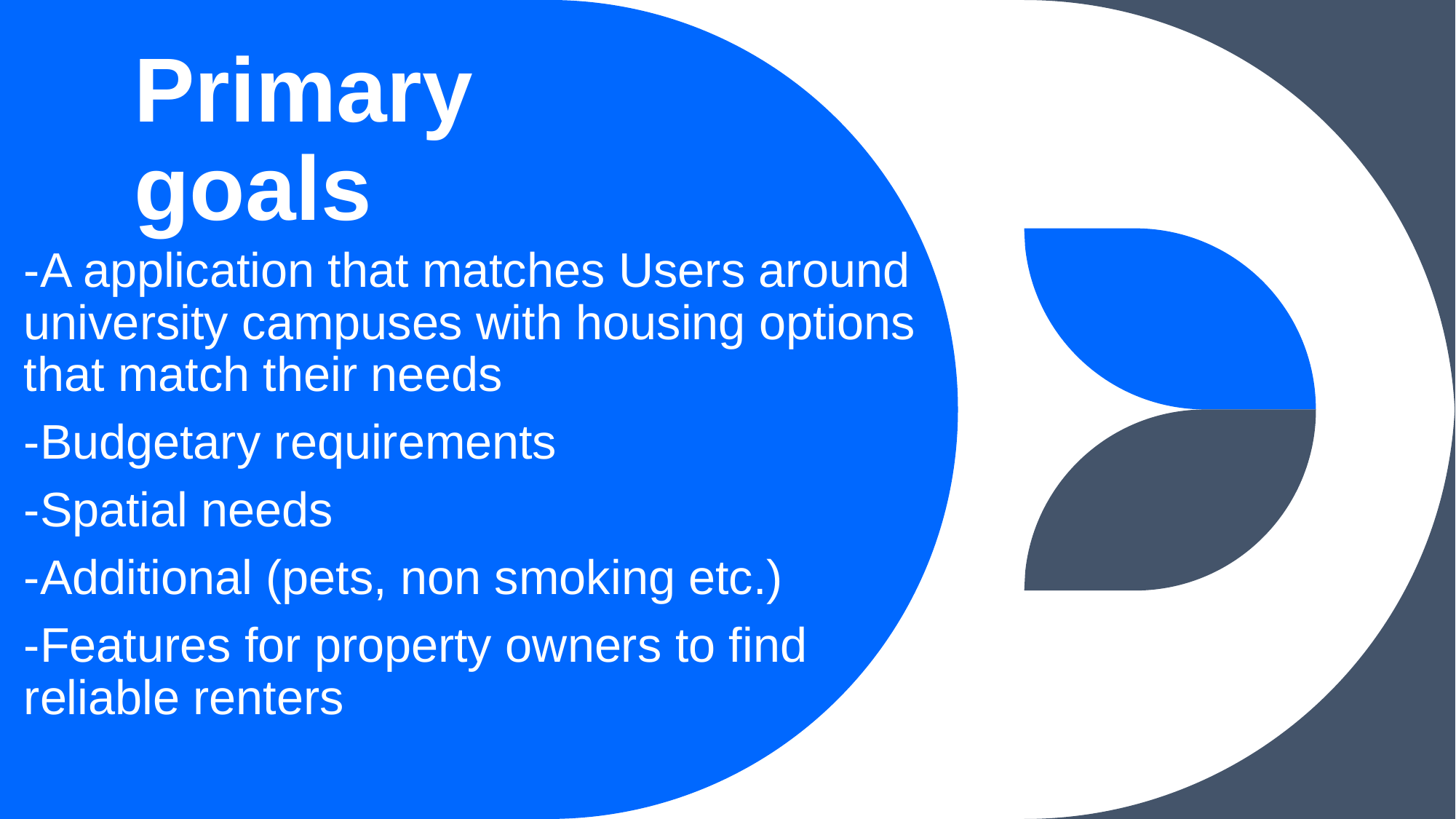

# Primary goals
-A application that matches Users around university campuses with housing options that match their needs
-Budgetary requirements
-Spatial needs
-Additional (pets, non smoking etc.)
-Features for property owners to find reliable renters